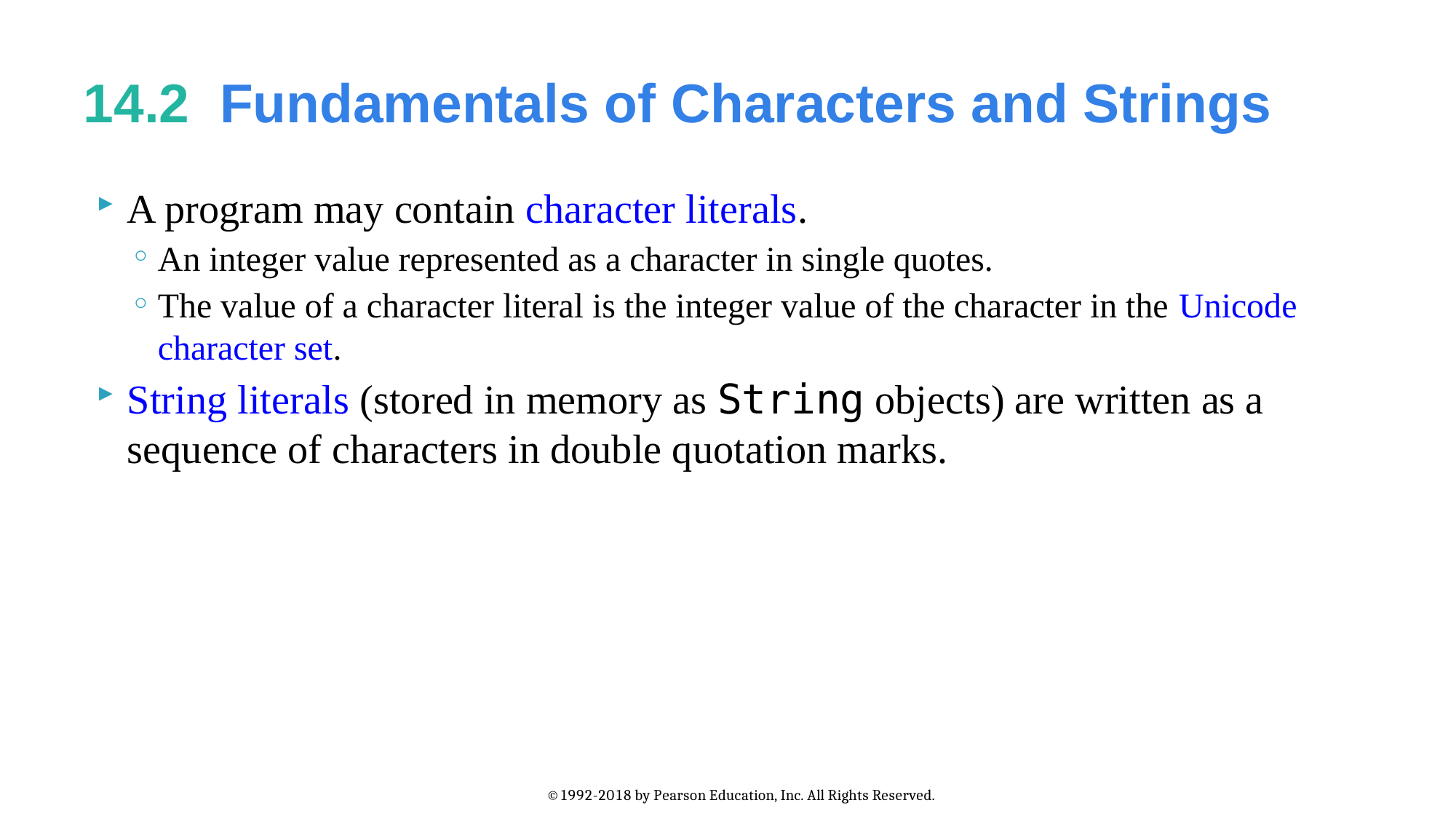

# 14.2  Fundamentals of Characters and Strings
A program may contain character literals.
An integer value represented as a character in single quotes.
The value of a character literal is the integer value of the character in the Unicode character set.
String literals (stored in memory as String objects) are written as a sequence of characters in double quotation marks.
©1992-2018 by Pearson Education, Inc. All Rights Reserved.